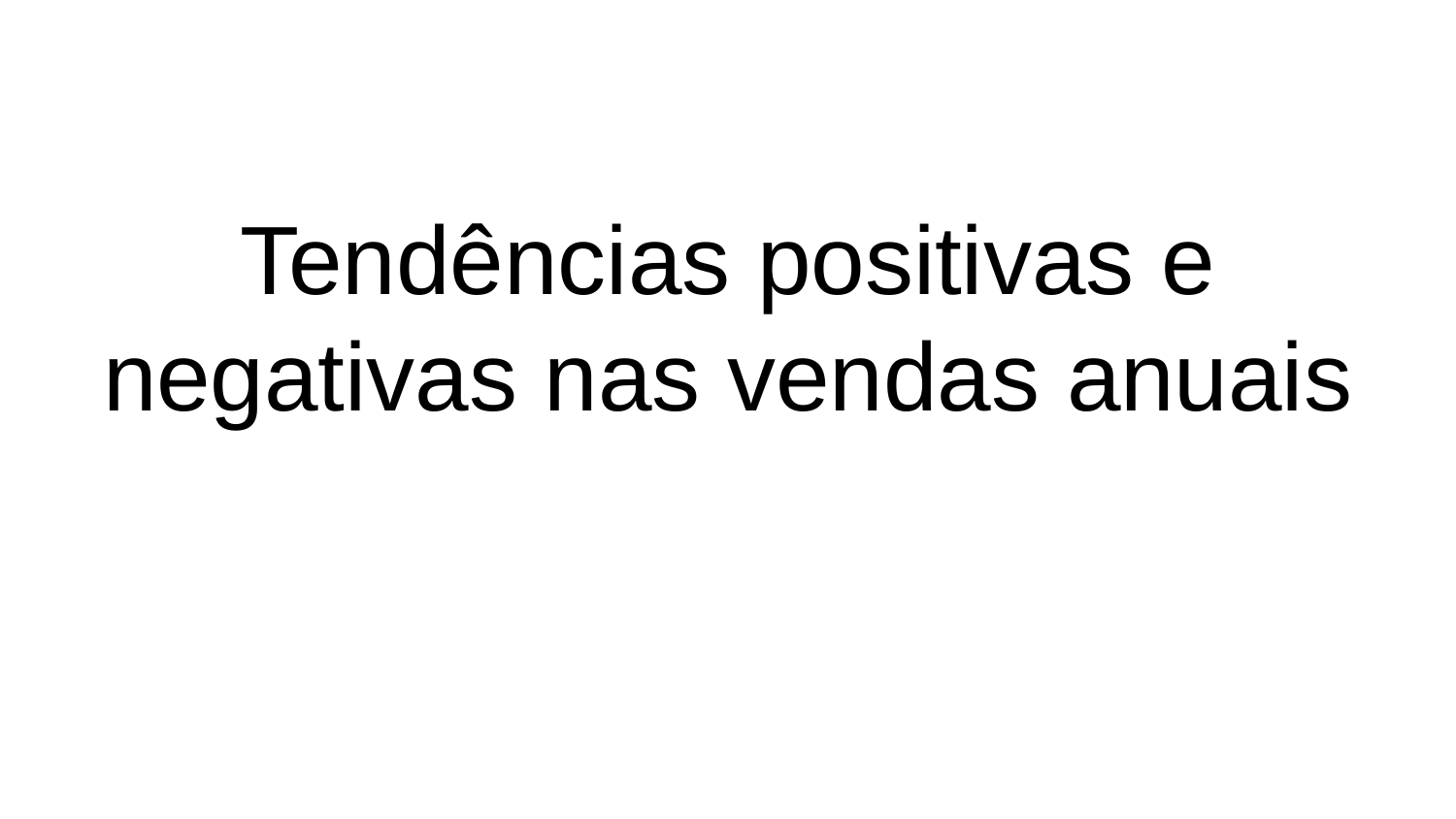

# Tendências positivas e negativas nas vendas anuais